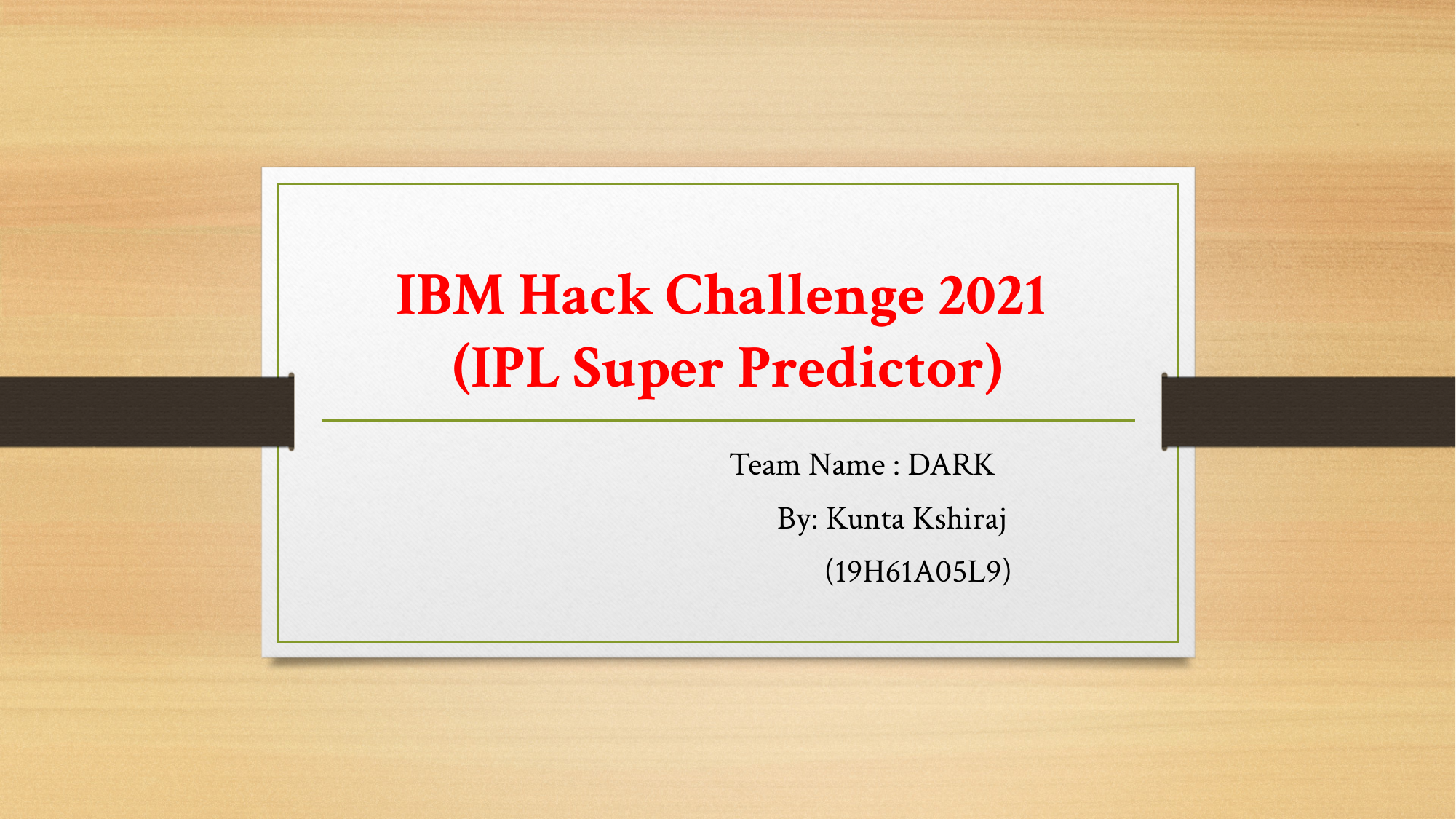

# IBM Hack Challenge 2021 (IPL Super Predictor)
                                    Team Name : DARK
                                            By: Kunta Kshiraj
                                                    (19H61A05L9)